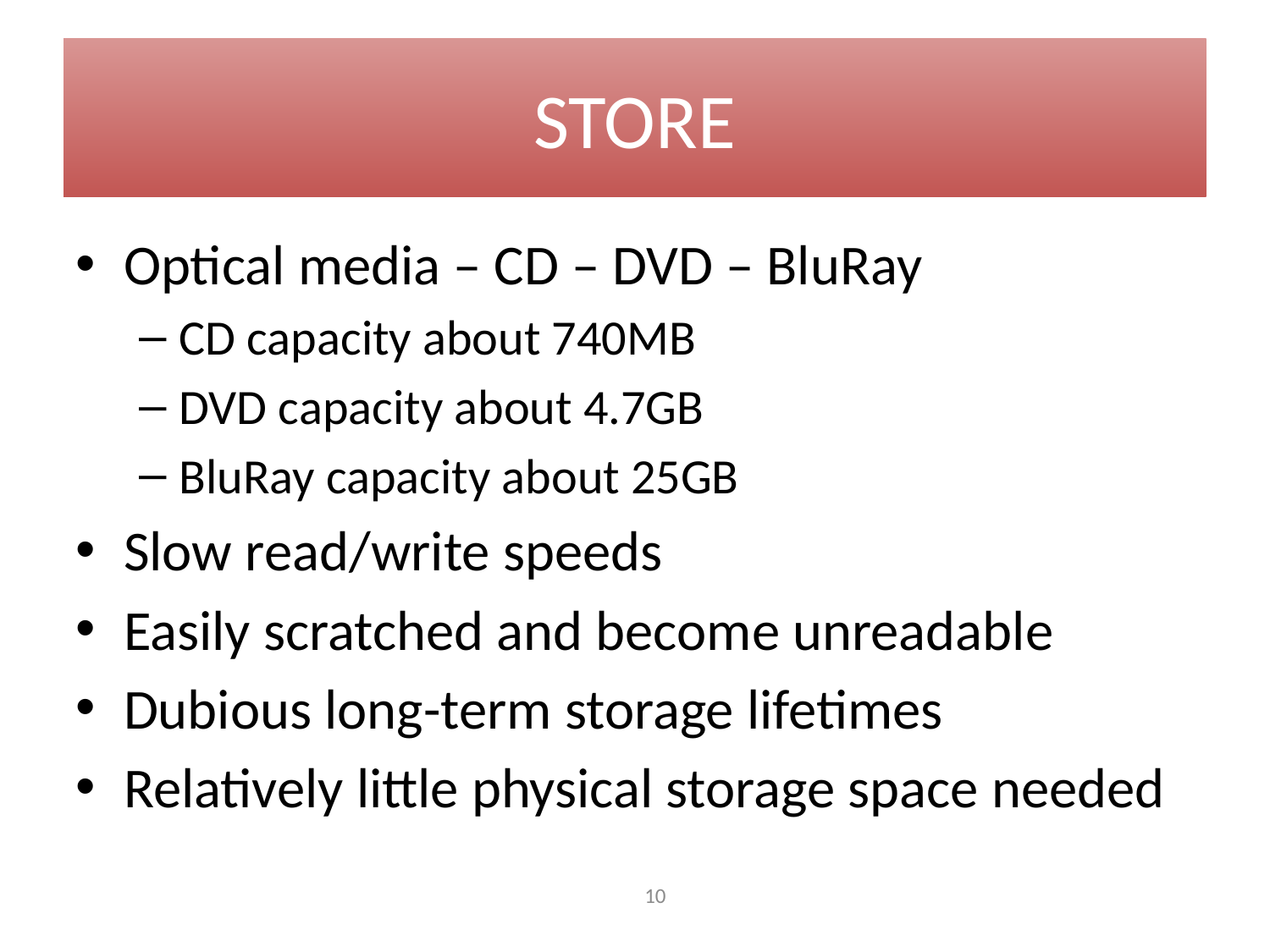

# STORE
Optical media – CD – DVD – BluRay
CD capacity about 740MB
DVD capacity about 4.7GB
BluRay capacity about 25GB
Slow read/write speeds
Easily scratched and become unreadable
Dubious long-term storage lifetimes
Relatively little physical storage space needed
  10